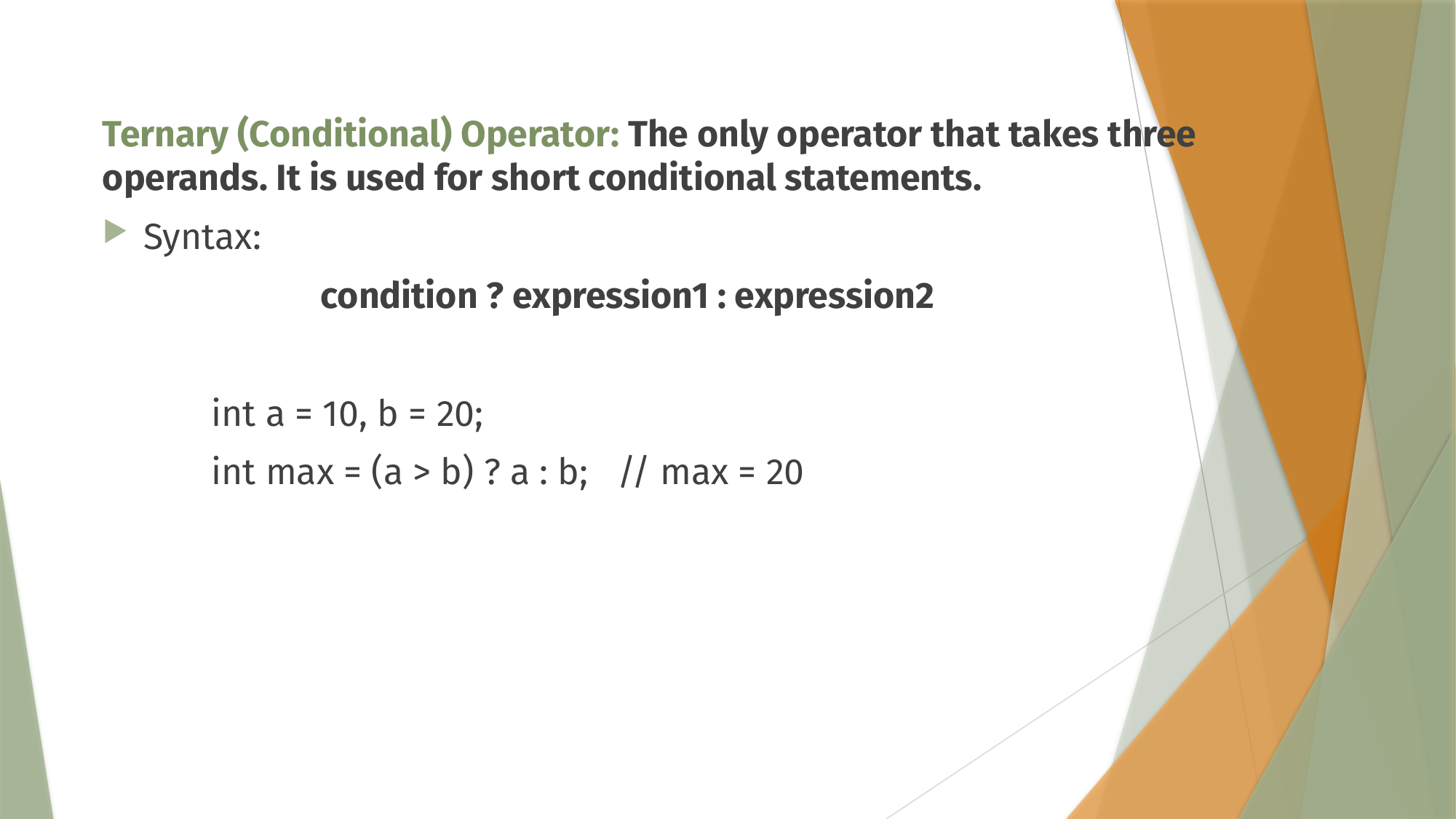

Ternary (Conditional) Operator: The only operator that takes three operands. It is used for short conditional statements.
Syntax:
		condition ? expression1 : expression2

	int a = 10, b = 20;
	int max = (a > b) ? a : b;   // max = 20